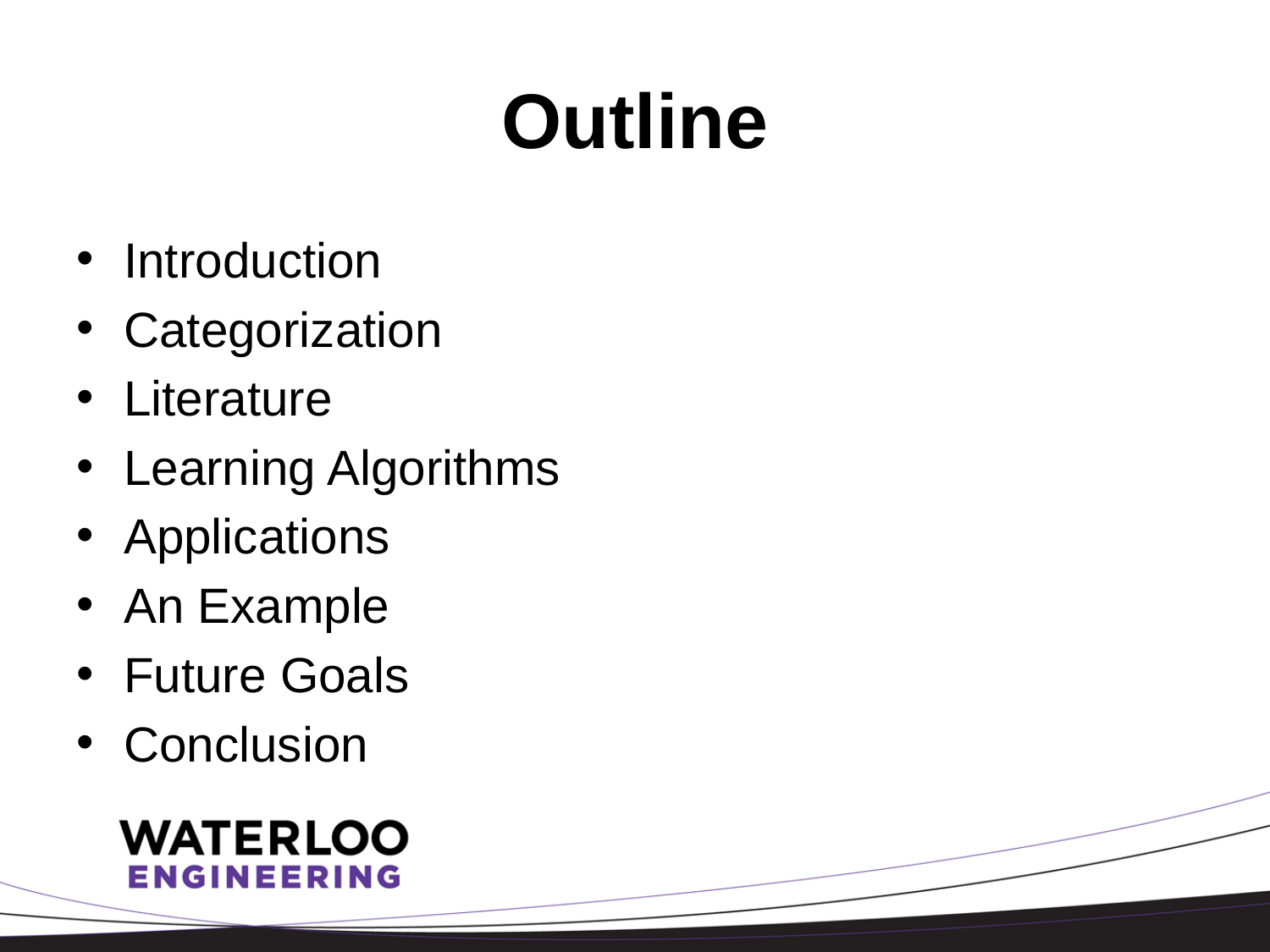

# Outline
Introduction
Categorization
Literature
Learning Algorithms
Applications
An Example
Future Goals
Conclusion